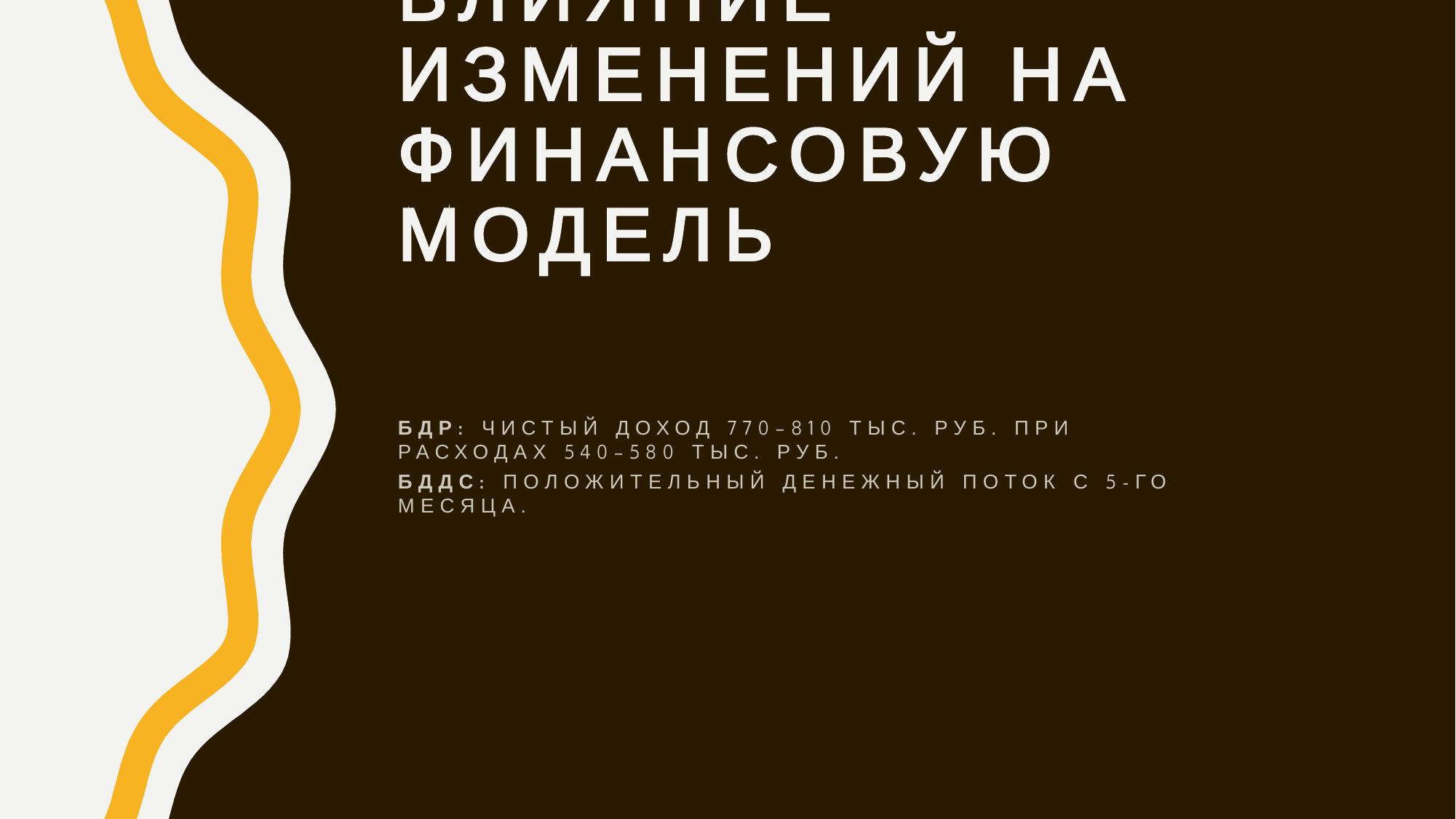

# Влияние изменений на финансовую модель
БДР: Чистый доход 770–810 тыс. руб. при расходах 540–580 тыс. руб.
БДДС: Положительный денежный поток с 5-го месяца.